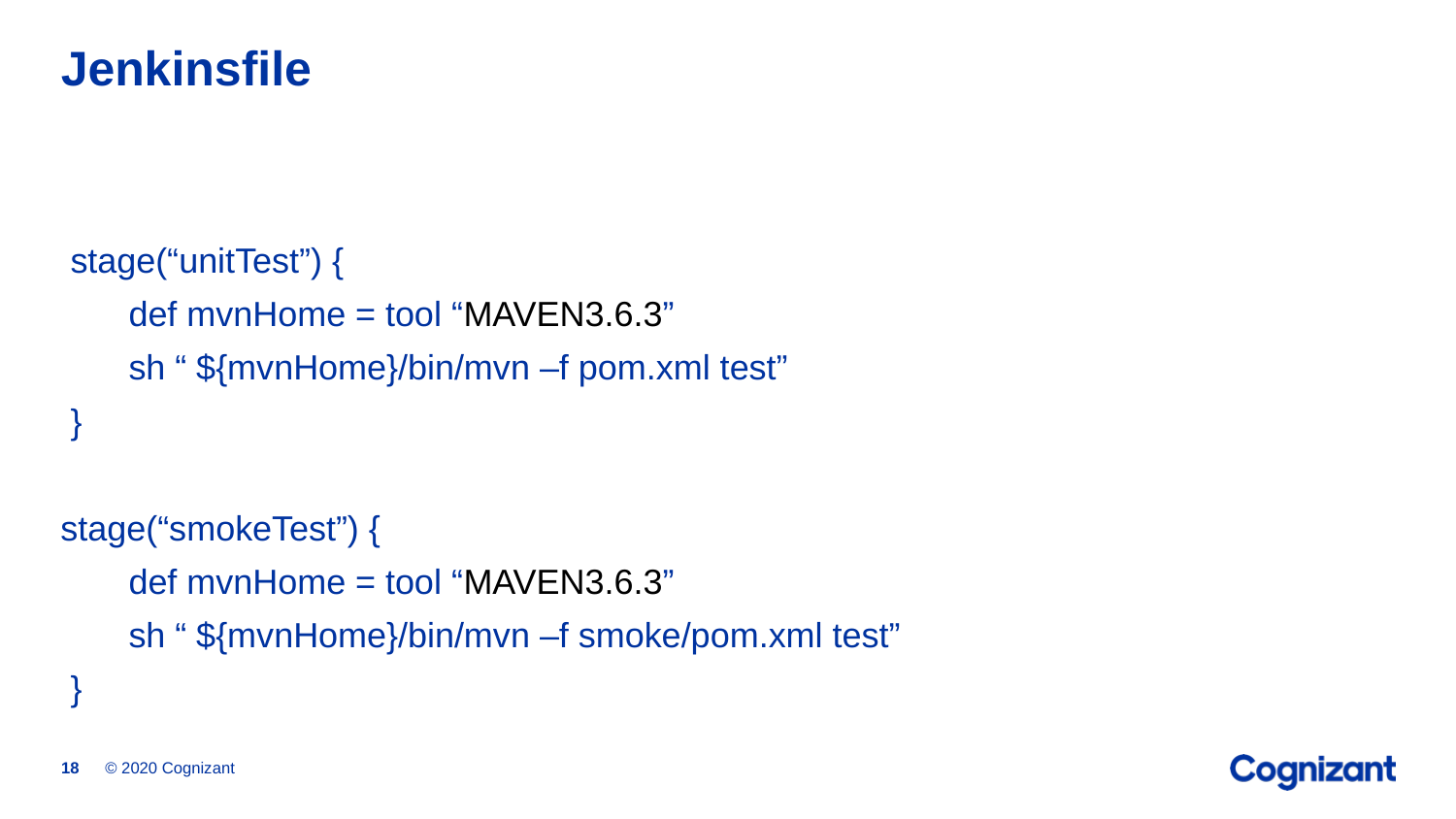

# Jenkinsfile

 stage(“unitTest”) {
       def mvnHome = tool “MAVEN3.6.3”
       sh “ ${mvnHome}/bin/mvn –f pom.xml test”
 }

stage(“smokeTest”) {
       def mvnHome = tool “MAVEN3.6.3”
       sh “ ${mvnHome}/bin/mvn –f smoke/pom.xml test”
 }

© 2020 Cognizant
18